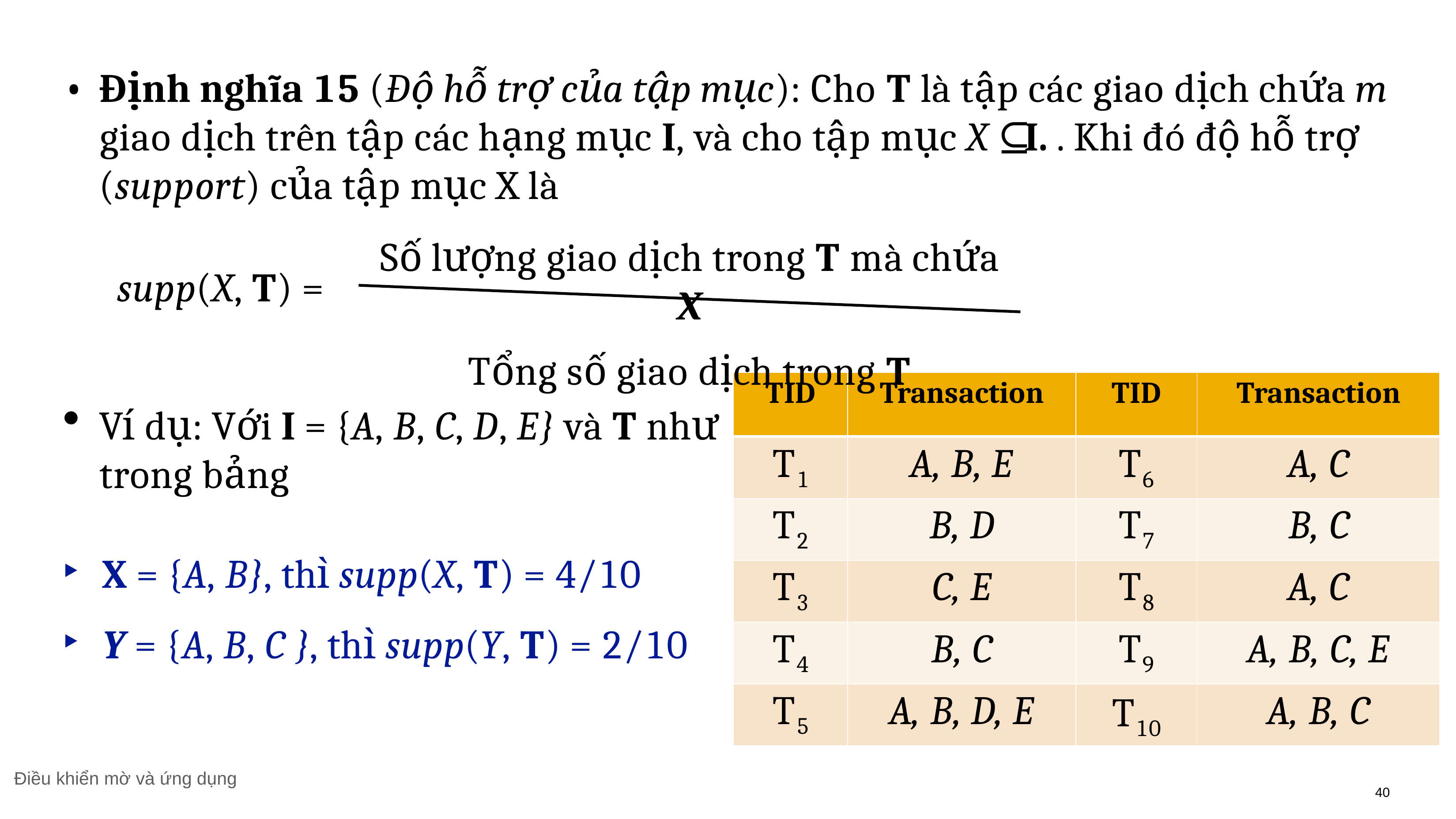

Định nghĩa 15 (Độ hỗ trợ của tập mục): Cho T là tập các giao dịch chứa m giao dịch trên tập các hạng mục I, và cho tập mục X ⊆  I. . Khi đó độ hỗ trợ (support) của tập mục X là
Số lượng giao dịch trong T mà chứa X
Tổng số giao dịch trong T
supp(X, T) =
| TID | Transaction | TID | Transaction |
| --- | --- | --- | --- |
| T1 | A, B, E | T6 | A, C |
| T2 | B, D | T7 | B, C |
| T3 | C, E | T8 | A, C |
| T4 | B, C | T9 | A, B, C, E |
| T5 | A, B, D, E | T10 | A, B, C |
Vı́ dụ: Với I = {A, B, C, D, E} và T như trong bảng

X = {A, B}, thı̀ supp(X, T) = 4/10
Y = {A, B, C }, thı̀ supp(Y, T) = 2/10
Điều khiển mờ và ứng dụng
40